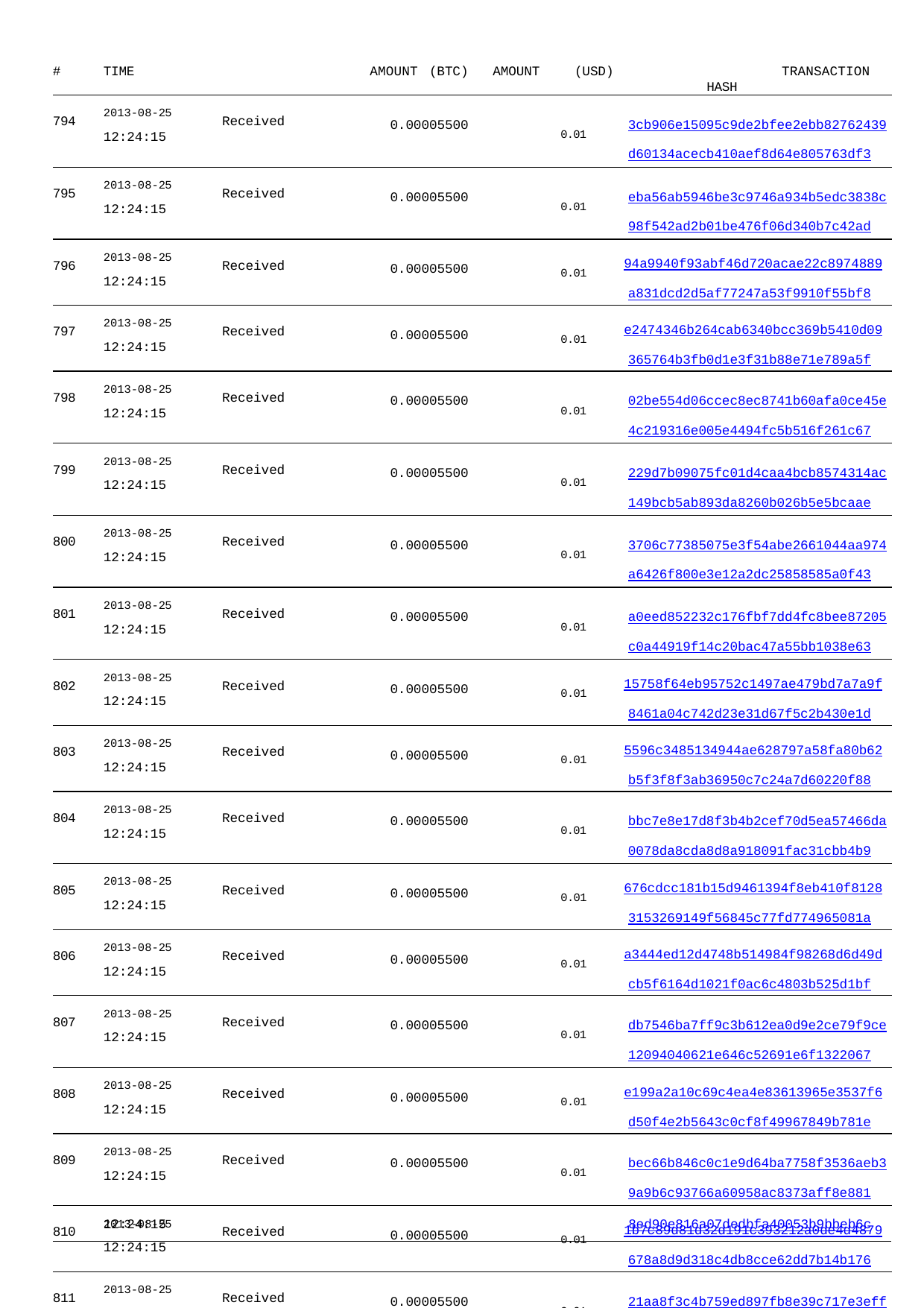

| # TIME | AMOUNT (BTC) | AMOUNT | (USD) TRANSACTION HASH |
| --- | --- | --- | --- |
| 794 2013-08-25 Received 12:24:15 | 0.00005500 |  | 0.01 3cb906e15095c9de2bfee2ebb82762439 d60134acecb410aef8d64e805763df3 |
| 795 2013-08-25 Received 12:24:15 | 0.00005500 |  | 0.01 eba56ab5946be3c9746a934b5edc3838c 98f542ad2b01be476f06d340b7c42ad |
| 796 2013-08-25 Received 12:24:15 | 0.00005500 |  | 0.01 94a9940f93abf46d720acae22c8974889 a831dcd2d5af77247a53f9910f55bf8 |
| 797 2013-08-25 Received 12:24:15 | 0.00005500 |  | 0.01 e2474346b264cab6340bcc369b5410d09 365764b3fb0d1e3f31b88e71e789a5f |
| 798 2013-08-25 Received 12:24:15 | 0.00005500 |  | 0.01 02be554d06ccec8ec8741b60afa0ce45e 4c219316e005e4494fc5b516f261c67 |
| 799 2013-08-25 Received 12:24:15 | 0.00005500 |  | 0.01 229d7b09075fc01d4caa4bcb8574314ac 149bcb5ab893da8260b026b5e5bcaae |
| 800 2013-08-25 Received 12:24:15 | 0.00005500 |  | 0.01 3706c77385075e3f54abe2661044aa974 a6426f800e3e12a2dc25858585a0f43 |
| 801 2013-08-25 Received 12:24:15 | 0.00005500 |  | 0.01 a0eed852232c176fbf7dd4fc8bee87205 c0a44919f14c20bac47a55bb1038e63 |
| 802 2013-08-25 Received 12:24:15 | 0.00005500 |  | 0.01 15758f64eb95752c1497ae479bd7a7a9f 8461a04c742d23e31d67f5c2b430e1d |
| 803 2013-08-25 Received 12:24:15 | 0.00005500 |  | 0.01 5596c3485134944ae628797a58fa80b62 b5f3f8f3ab36950c7c24a7d60220f88 |
| 804 2013-08-25 Received 12:24:15 | 0.00005500 |  | 0.01 bbc7e8e17d8f3b4b2cef70d5ea57466da 0078da8cda8d8a918091fac31cbb4b9 |
| 805 2013-08-25 Received 12:24:15 | 0.00005500 |  | 0.01 676cdcc181b15d9461394f8eb410f8128 3153269149f56845c77fd774965081a |
| 806 2013-08-25 Received 12:24:15 | 0.00005500 |  | 0.01 a3444ed12d4748b514984f98268d6d49d cb5f6164d1021f0ac6c4803b525d1bf |
| 807 2013-08-25 Received 12:24:15 | 0.00005500 |  | 0.01 db7546ba7ff9c3b612ea0d9e2ce79f9ce 12094040621e646c52691e6f1322067 |
| 808 2013-08-25 Received 12:24:15 | 0.00005500 |  | 0.01 e199a2a10c69c4ea4e83613965e3537f6 d50f4e2b5643c0cf8f49967849b781e |
| 809 2013-08-25 Received 12:24:15 | 0.00005500 |  | 0.01 bec66b846c0c1e9d64ba7758f3536aeb3 9a9b6c93766a60958ac8373aff8e881 |
| 810 2013-08-25 Received 12:24:15 | 0.00005500 |  | 0.01 1b7c89d81d32d191c393212a0de4d4879 678a8d9d318c4db8cce62dd7b14b176 |
| 811 2013-08-25 Received 12:24:15 | 0.00005500 |  | 0.01 21aa8f3c4b759ed897fb8e39c717e3eff efae3926ad28098558a8a4ecbee273f |
| 812 2013-08-25 Received | 0.00005500 |  | 0.01 937aab920d6ca53ef81624e0ce092207a |
12:24:15
8ed90e816a07dedbfa40053b9bbeb6c